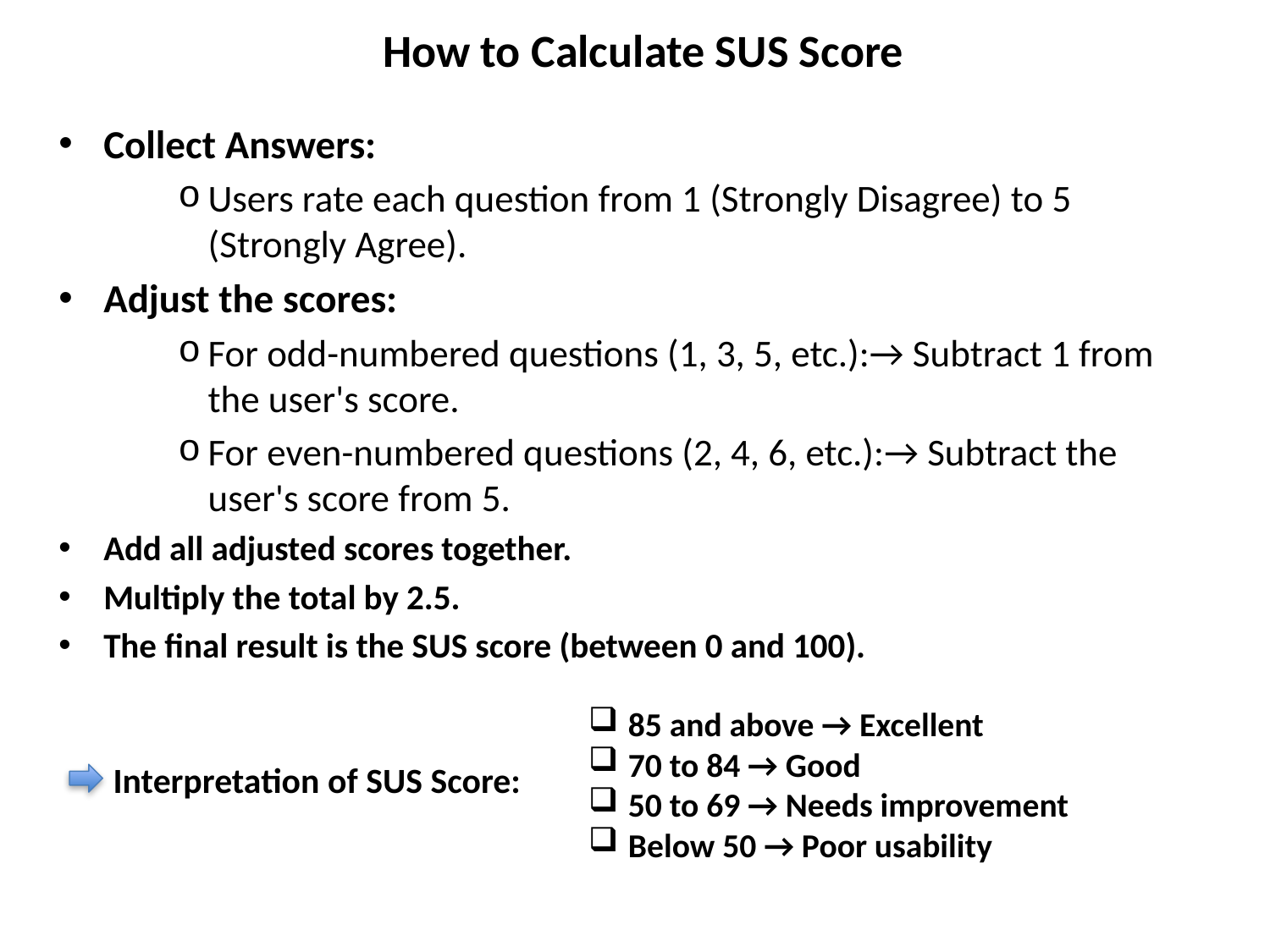

# How to Calculate SUS Score
Collect Answers:
Users rate each question from 1 (Strongly Disagree) to 5 (Strongly Agree).
Adjust the scores:
For odd-numbered questions (1, 3, 5, etc.):→ Subtract 1 from the user's score.
For even-numbered questions (2, 4, 6, etc.):→ Subtract the user's score from 5.
Add all adjusted scores together.
Multiply the total by 2.5.
The final result is the SUS score (between 0 and 100).
85 and above → Excellent
70 to 84 → Good
50 to 69 → Needs improvement
Below 50 → Poor usability
   Interpretation of SUS Score: